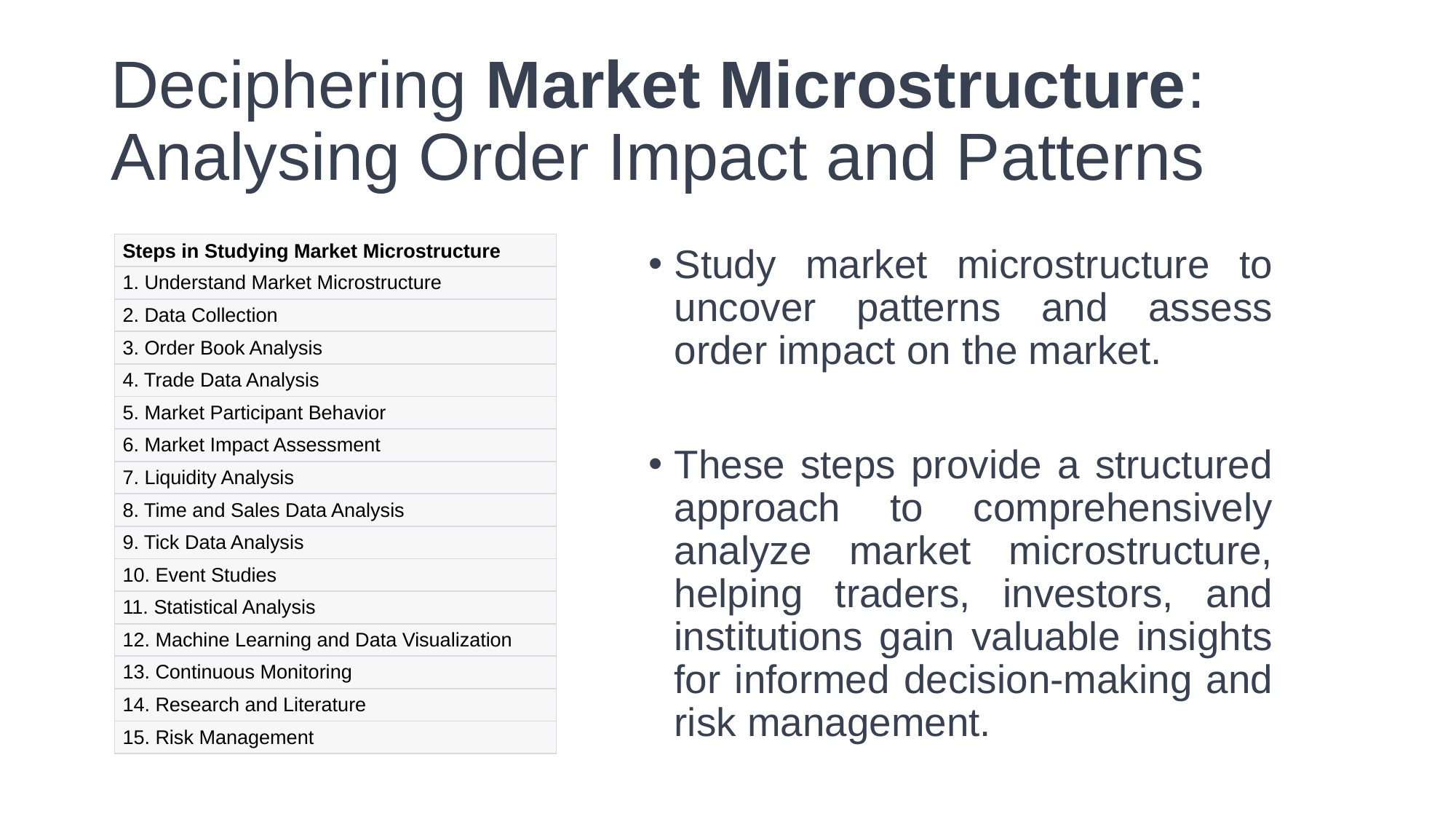

# Deciphering Market Microstructure: Analysing Order Impact and Patterns
| Steps in Studying Market Microstructure |
| --- |
| 1. Understand Market Microstructure |
| 2. Data Collection |
| 3. Order Book Analysis |
| 4. Trade Data Analysis |
| 5. Market Participant Behavior |
| 6. Market Impact Assessment |
| 7. Liquidity Analysis |
| 8. Time and Sales Data Analysis |
| 9. Tick Data Analysis |
| 10. Event Studies |
| 11. Statistical Analysis |
| 12. Machine Learning and Data Visualization |
| 13. Continuous Monitoring |
| 14. Research and Literature |
| 15. Risk Management |
Study market microstructure to uncover patterns and assess order impact on the market.

These steps provide a structured approach to comprehensively analyze market microstructure, helping traders, investors, and institutions gain valuable insights for informed decision-making and risk management.